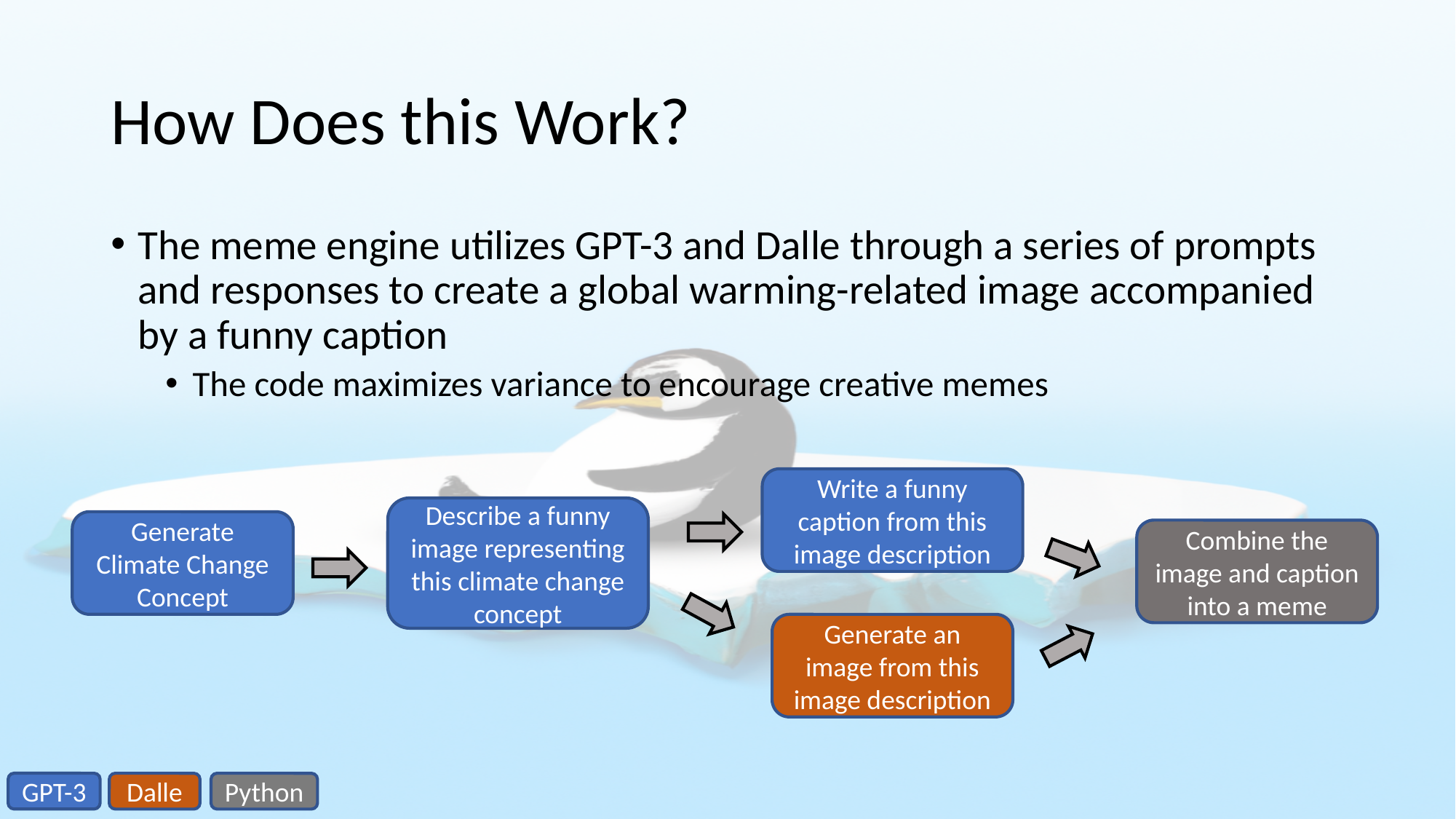

# How Does this Work?
The meme engine utilizes GPT-3 and Dalle through a series of prompts and responses to create a global warming-related image accompanied by a funny caption
The code maximizes variance to encourage creative memes
Write a funny caption from this image description
Describe a funny image representing this climate change concept
Generate Climate Change Concept

Combine the image and caption into a meme

Generate an image from this image description

GPT-3
Dalle
Python